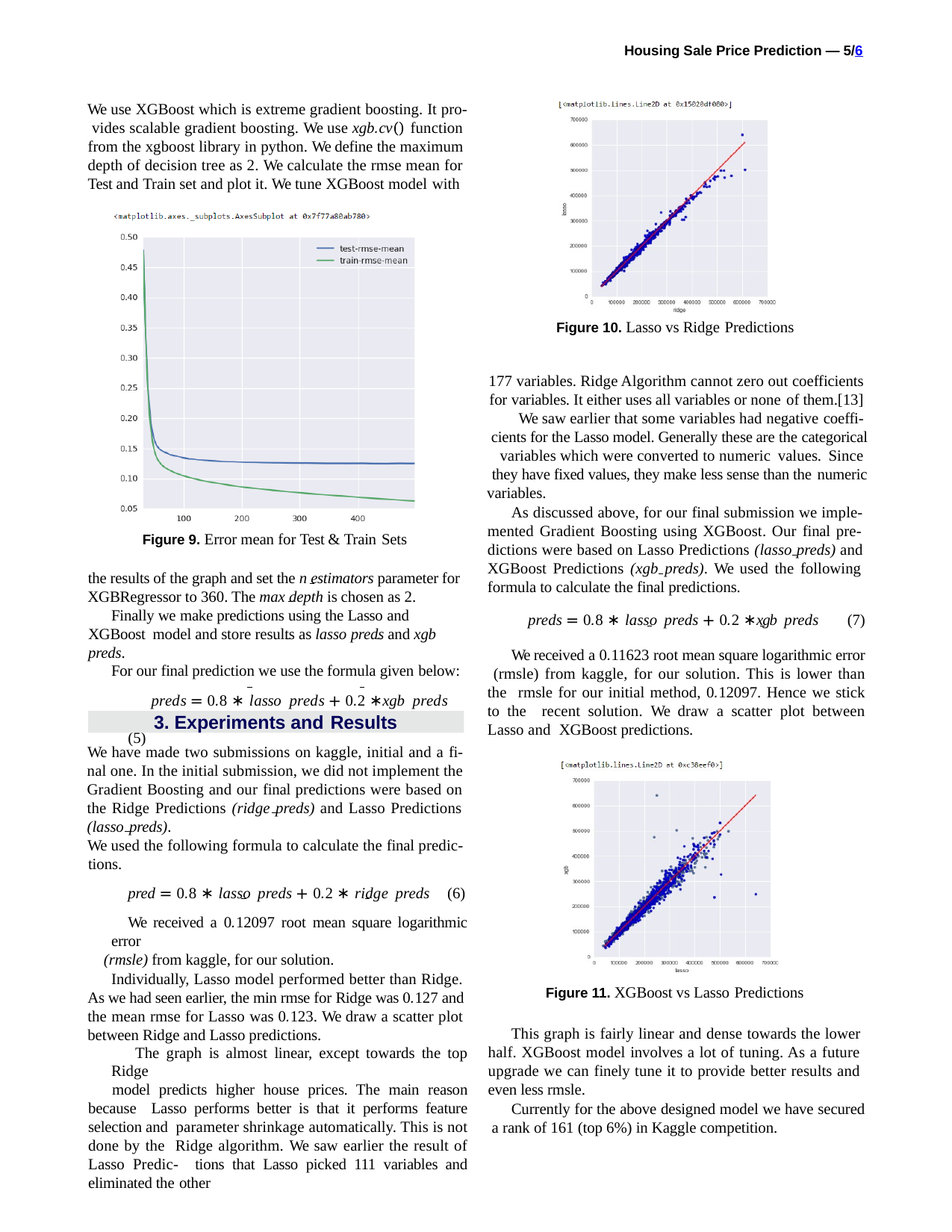

Housing Sale Price Prediction — 5/6
We use XGBoost which is extreme gradient boosting. It pro-  vides scalable gradient boosting. We use xgb.cv() function  from the xgboost library in python. We define the maximum  depth of decision tree as 2. We calculate the rmse mean for  Test and Train set and plot it. We tune XGBoost model with

Figure 10. Lasso vs Ridge Predictions
177 variables. Ridge Algorithm cannot zero out coefficients  for variables. It either uses all variables or none of them.[13]  We saw earlier that some variables had negative coeffi-  cients for the Lasso model. Generally these are the categorical  variables which were converted to numeric values. Since  they have fixed values, they make less sense than the numeric
variables.
As discussed above, for our final submission we imple-  mented Gradient Boosting using XGBoost. Our final pre-  dictions were based on Lasso Predictions (lasso preds) and  XGBoost Predictions (xgb preds). We used the following  formula to calculate the final predictions.
preds = 0.8 ∗ lasso preds + 0.2 ∗xgb  preds	(7)
We received a 0.11623 root mean square logarithmic error  (rmsle) from kaggle, for our solution. This is lower than the  rmsle for our initial method, 0.12097. Hence we stick to the  recent solution. We draw a scatter plot between Lasso and  XGBoost predictions.
Figure 9. Error mean for Test & Train Sets

the results of the graph and set the n estimators parameter for  XGBRegressor to 360. The max depth is chosen as 2.
Finally we make predictions using the Lasso and XGBoost  model and store results as lasso preds and xgb preds.
For our final prediction we use the formula given below:
preds = 0.8 ∗ lasso  preds + 0.2 ∗xgb  preds	(5)

3. Experiments and Results
We have made two submissions on kaggle, initial and a fi-  nal one. In the initial submission, we did not implement the  Gradient Boosting and our final predictions were based on  the Ridge Predictions (ridge preds) and Lasso Predictions  (lasso preds).
We used the following formula to calculate the final predic-  tions.
pred = 0.8 ∗ lasso preds + 0.2 ∗ ridge preds	(6)
We received a 0.12097 root mean square logarithmic error
(rmsle) from kaggle, for our solution.
Individually, Lasso model performed better than Ridge.  As we had seen earlier, the min rmse for Ridge was 0.127 and  the mean rmse for Lasso was 0.123. We draw a scatter plot  between Ridge and Lasso predictions.
The graph is almost linear, except towards the top Ridge
model predicts higher house prices. The main reason because  Lasso performs better is that it performs feature selection and  parameter shrinkage automatically. This is not done by the  Ridge algorithm. We saw earlier the result of Lasso Predic-  tions that Lasso picked 111 variables and eliminated the other

Figure 11. XGBoost vs Lasso Predictions
This graph is fairly linear and dense towards the lower  half. XGBoost model involves a lot of tuning. As a future  upgrade we can finely tune it to provide better results and  even less rmsle.
Currently for the above designed model we have secured  a rank of 161 (top 6%) in Kaggle competition.